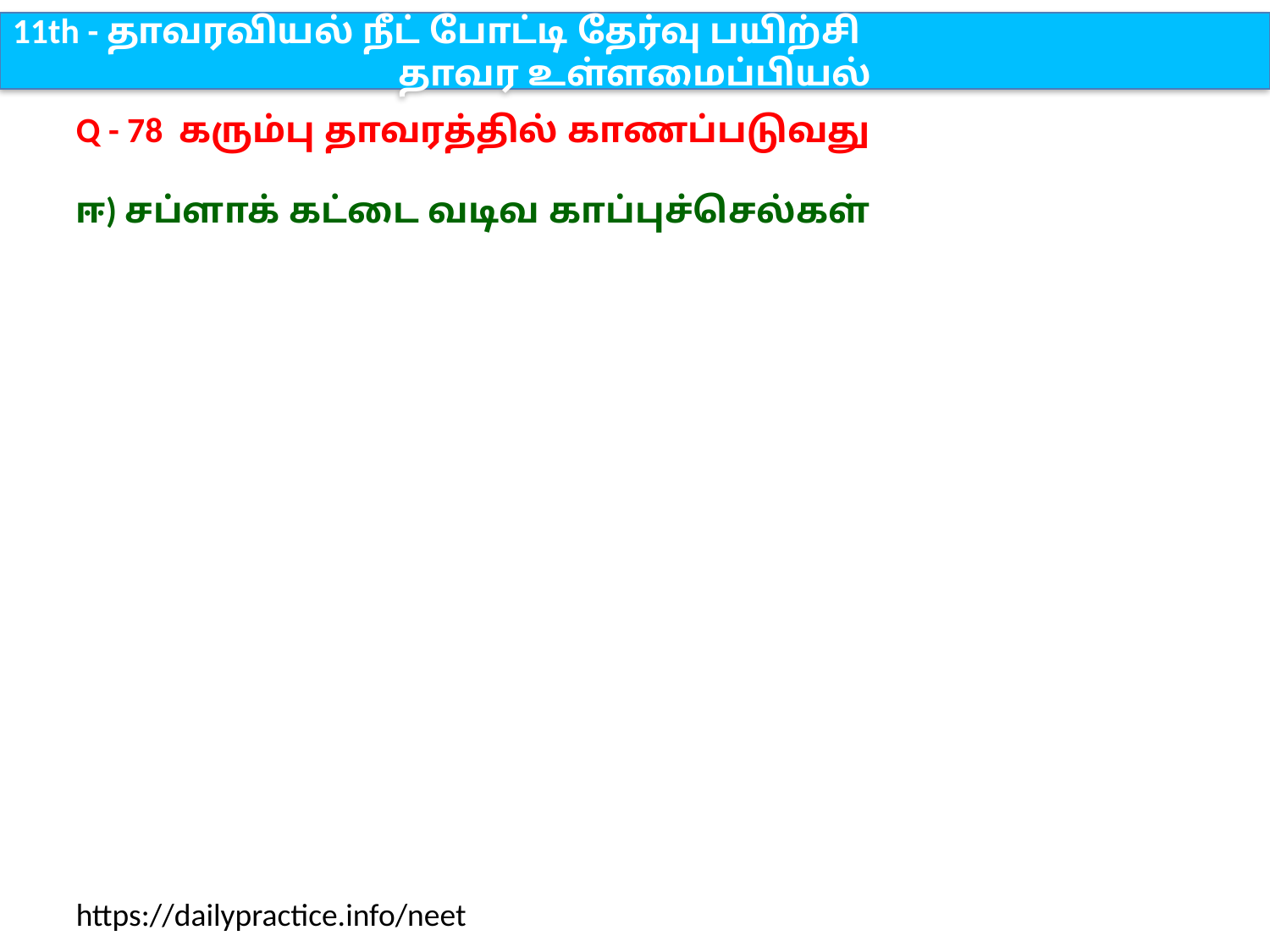

11th - தாவரவியல் நீட் போட்டி தேர்வு பயிற்சி
தாவர உள்ளமைப்பியல்

Q - 78  கரும்பு தாவரத்தில் காணப்படுவது

ஈ) சப்ளாக் கட்டை வடிவ காப்புச்செல்கள்
https://dailypractice.info/neet